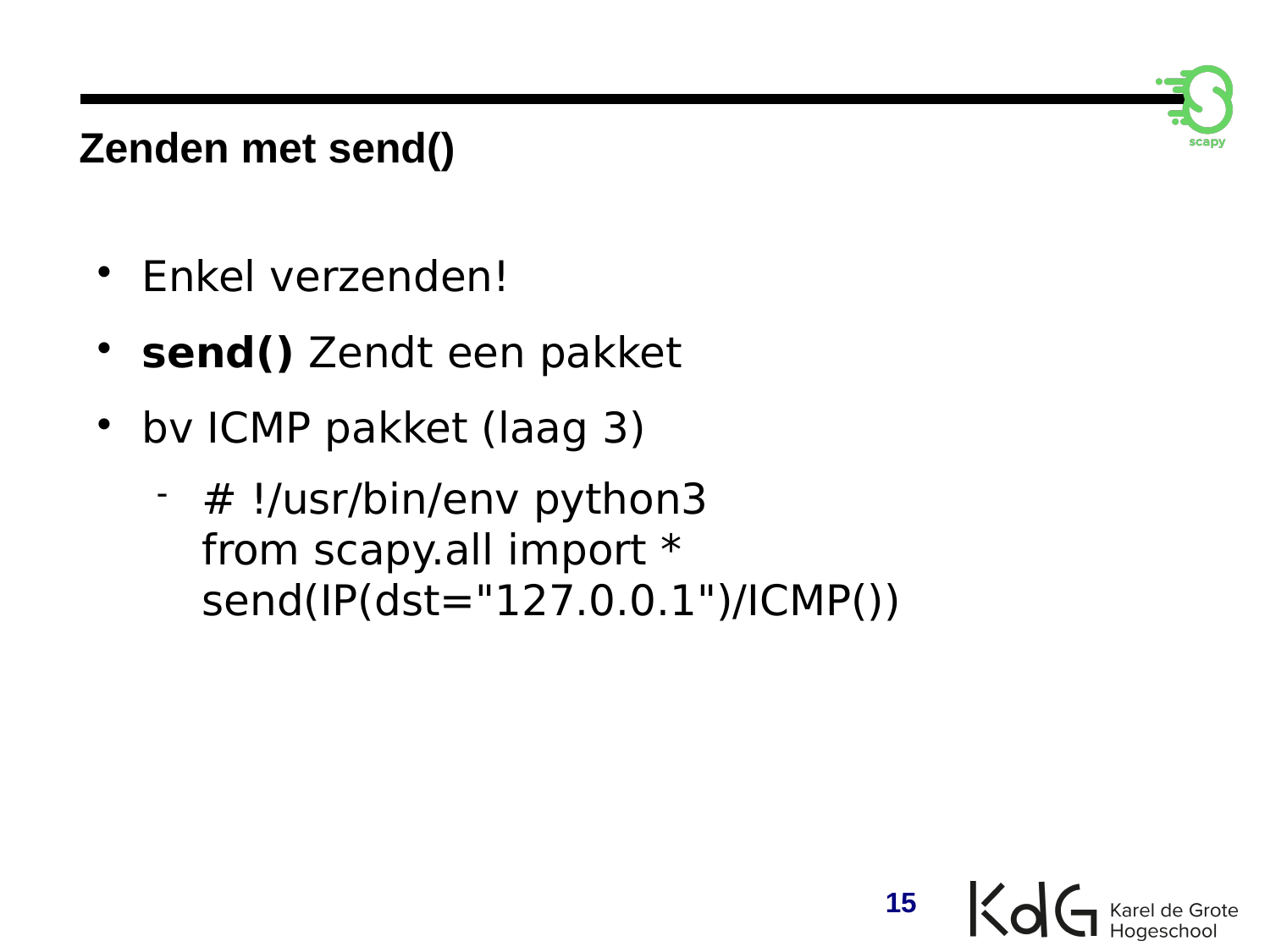

Zenden met send()
Enkel verzenden!
send() Zendt een pakket
bv ICMP pakket (laag 3)
# !/usr/bin/env python3 from scapy.all import * send(IP(dst="127.0.0.1")/ICMP())